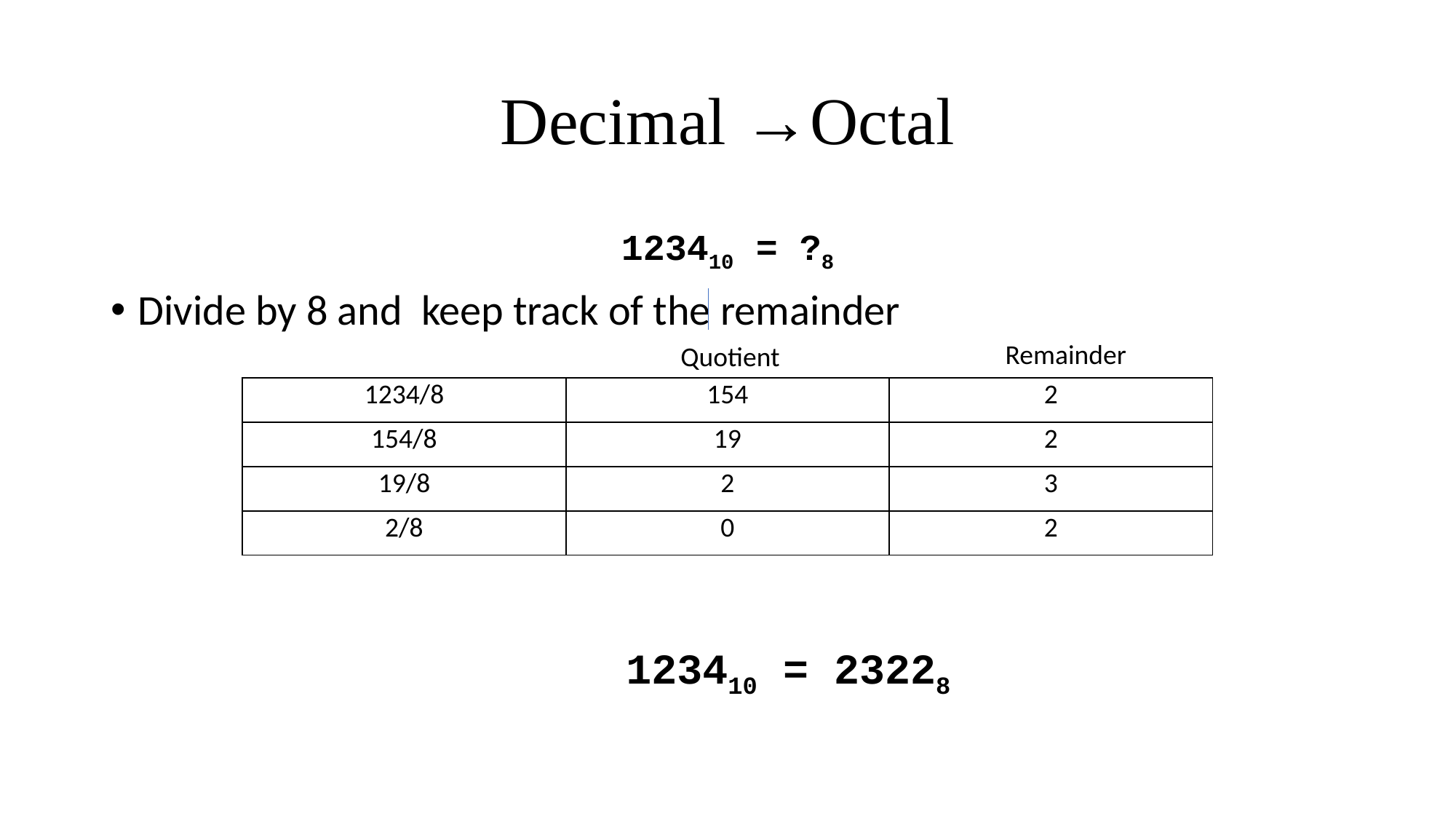

# Decimal →Octal
123410 = ?8
Divide by 8 and  keep track of the remainder

Remainder
Quotient
| 1234/8 | 154 | 2 |
| --- | --- | --- |
| 154/8 | 19 | 2 |
| 19/8 | 2 | 3 |
| 2/8 | 0 | 2 |
123410 = 23228